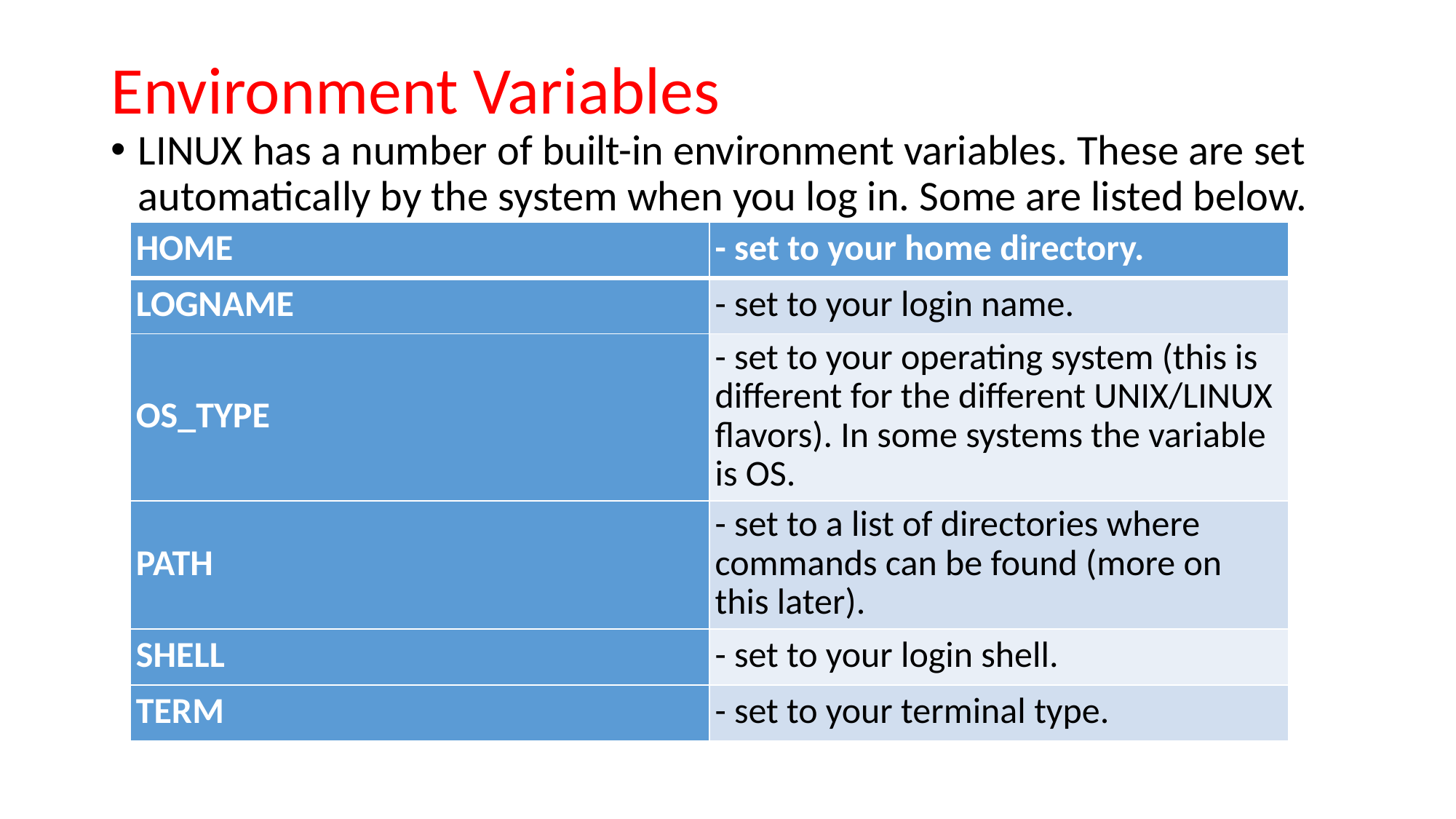

# Environment Variables
LINUX has a number of built-in environment variables. These are set automatically by the system when you log in. Some are listed below.
| HOME | - set to your home directory. |
| --- | --- |
| LOGNAME | - set to your login name. |
| OS\_TYPE | - set to your operating system (this is different for the different UNIX/LINUX flavors). In some systems the variable is OS. |
| PATH | - set to a list of directories where commands can be found (more on this later). |
| SHELL | - set to your login shell. |
| TERM | - set to your terminal type. |